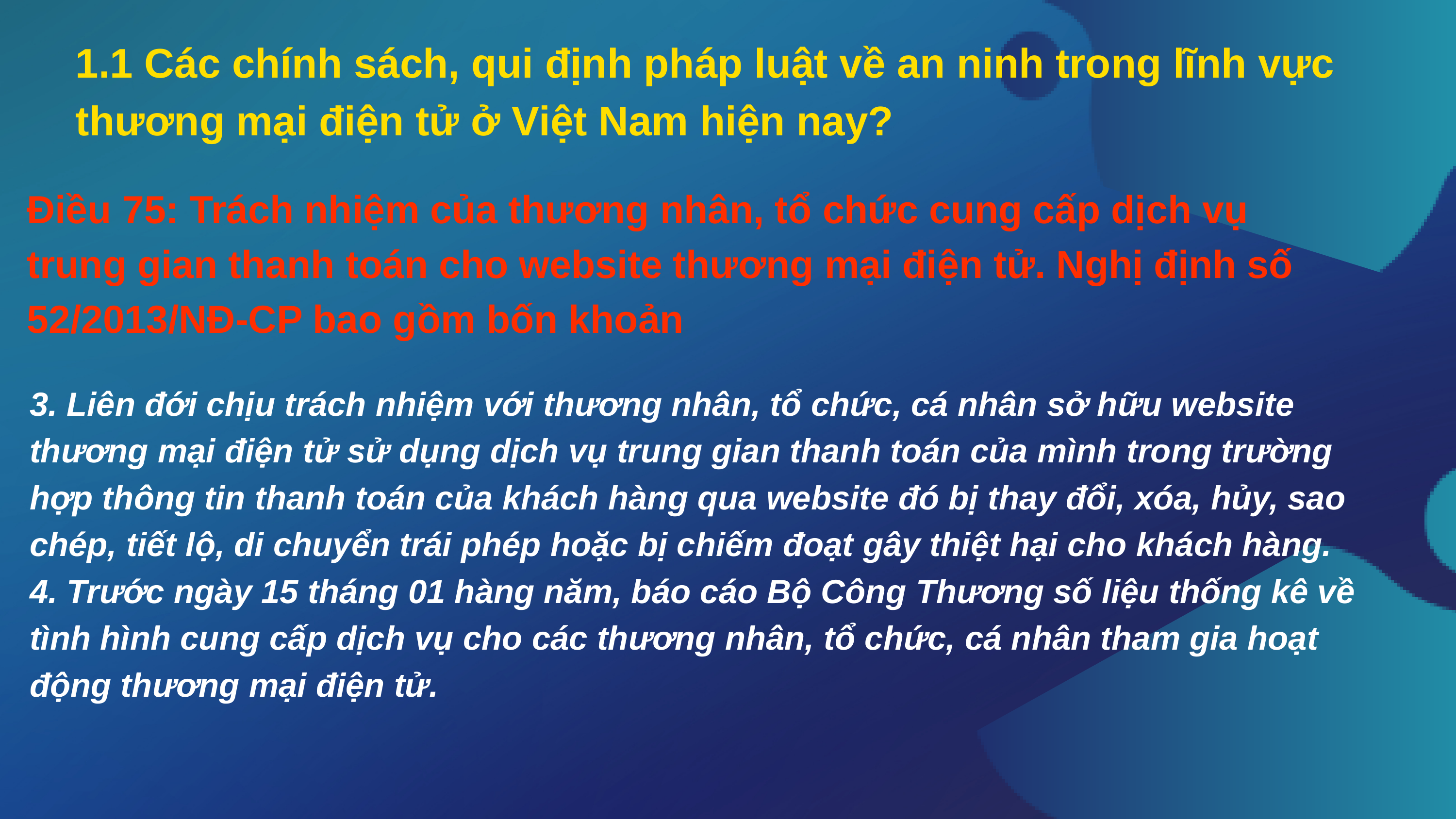

1.1 Các chính sách, qui định pháp luật về an ninh trong lĩnh vực thương mại điện tử ở Việt Nam hiện nay?
Điều 75: Trách nhiệm của thương nhân, tổ chức cung cấp dịch vụ trung gian thanh toán cho website thương mại điện tử. Nghị định số 52/2013/NĐ-CP bao gồm bốn khoản
3. Liên đới chịu trách nhiệm với thương nhân, tổ chức, cá nhân sở hữu website thương mại điện tử sử dụng dịch vụ trung gian thanh toán của mình trong trường hợp thông tin thanh toán của khách hàng qua website đó bị thay đổi, xóa, hủy, sao chép, tiết lộ, di chuyển trái phép hoặc bị chiếm đoạt gây thiệt hại cho khách hàng.
4. Trước ngày 15 tháng 01 hàng năm, báo cáo Bộ Công Thương số liệu thống kê về tình hình cung cấp dịch vụ cho các thương nhân, tổ chức, cá nhân tham gia hoạt động thương mại điện tử.